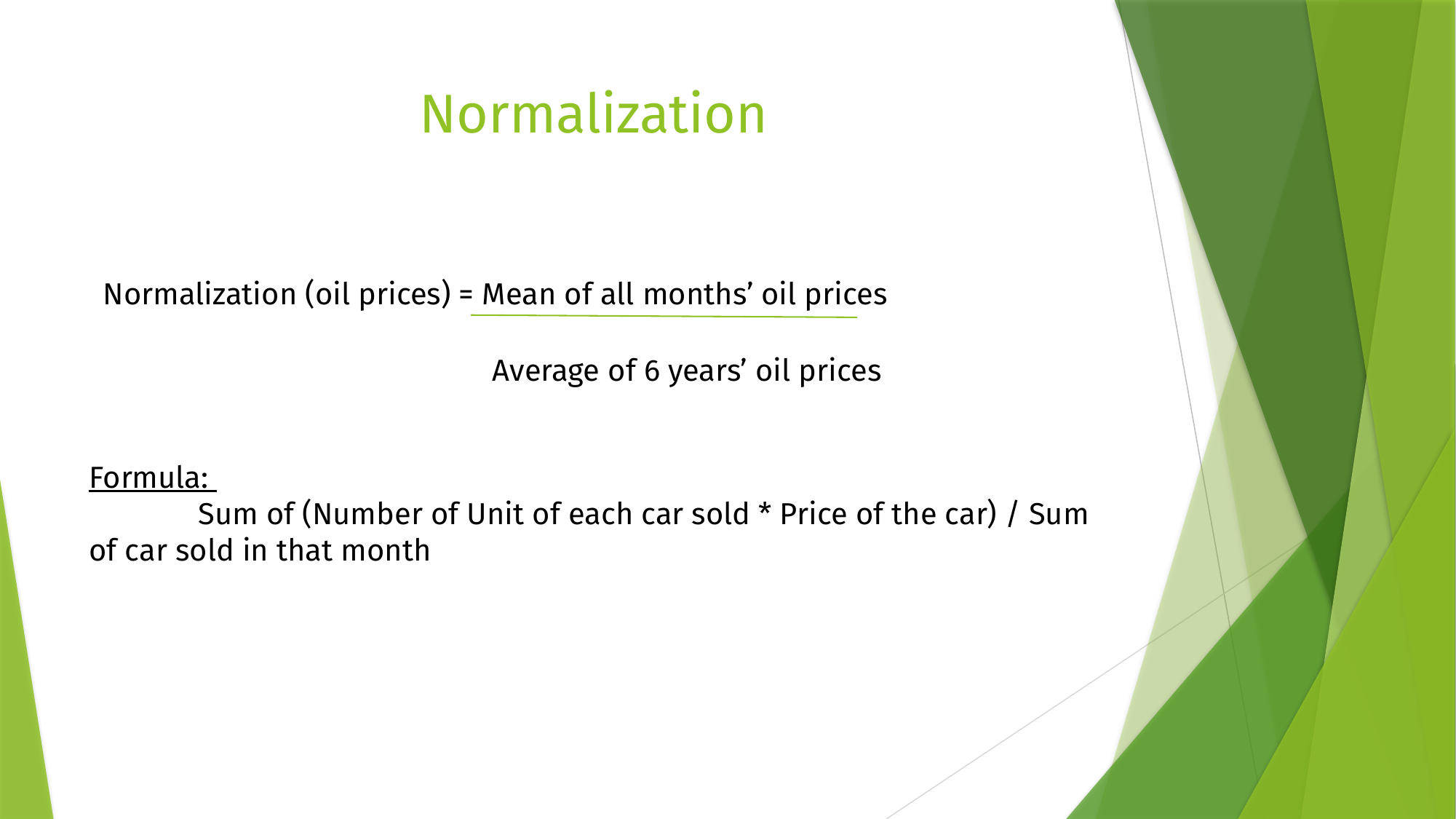

# Normalization
Normalization (oil prices) = Mean of all months’ oil prices
Average of 6 years’ oil prices
Formula:
	Sum of (Number of Unit of each car sold * Price of the car) / Sum of car sold in that month